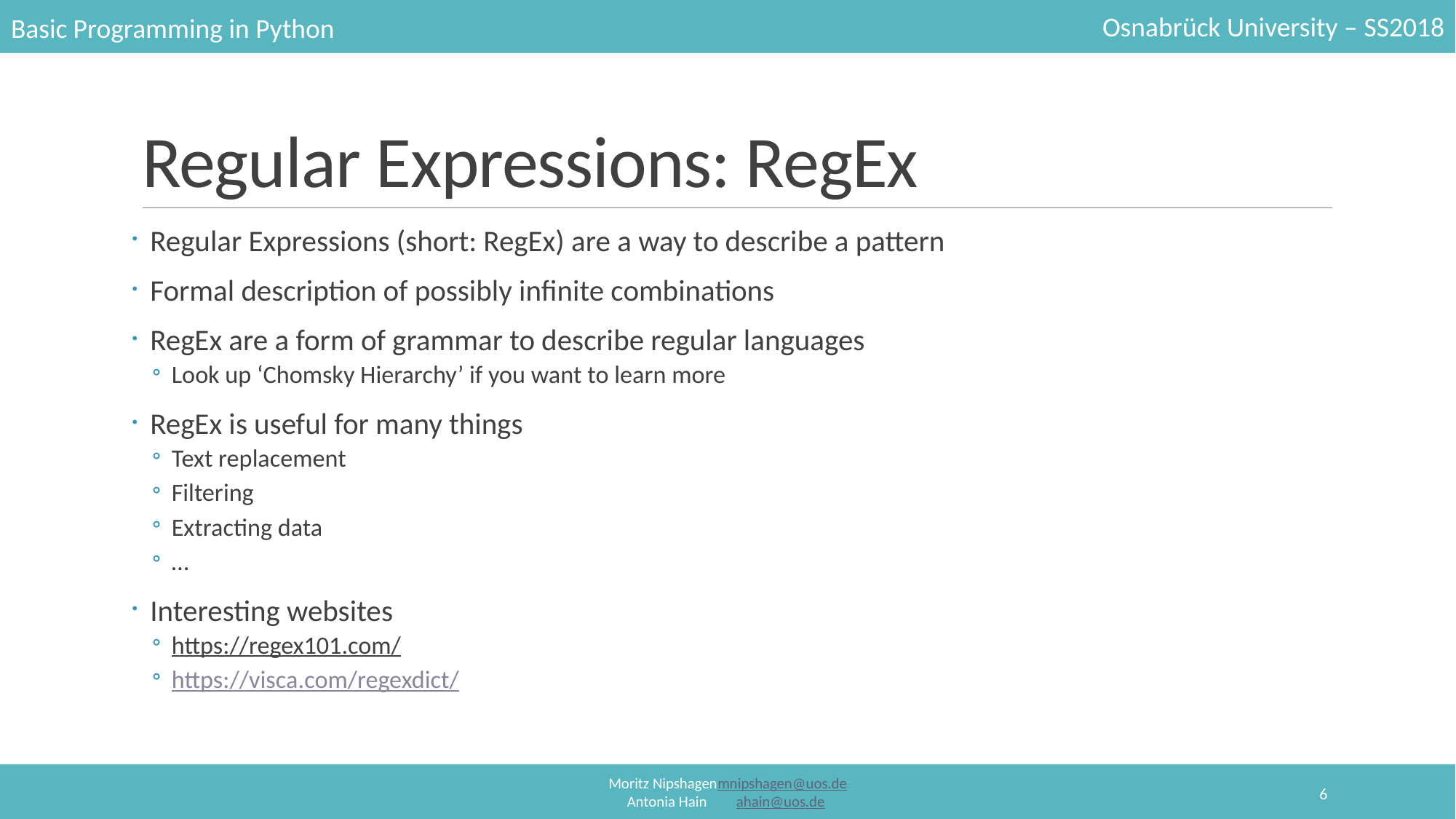

# Regular Expressions: RegEx
Regular Expressions (short: RegEx) are a way to describe a pattern
Formal description of possibly infinite combinations
RegEx are a form of grammar to describe regular languages
Look up ‘Chomsky Hierarchy’ if you want to learn more
RegEx is useful for many things
Text replacement
Filtering
Extracting data
…
Interesting websites
https://regex101.com/
https://visca.com/regexdict/
6